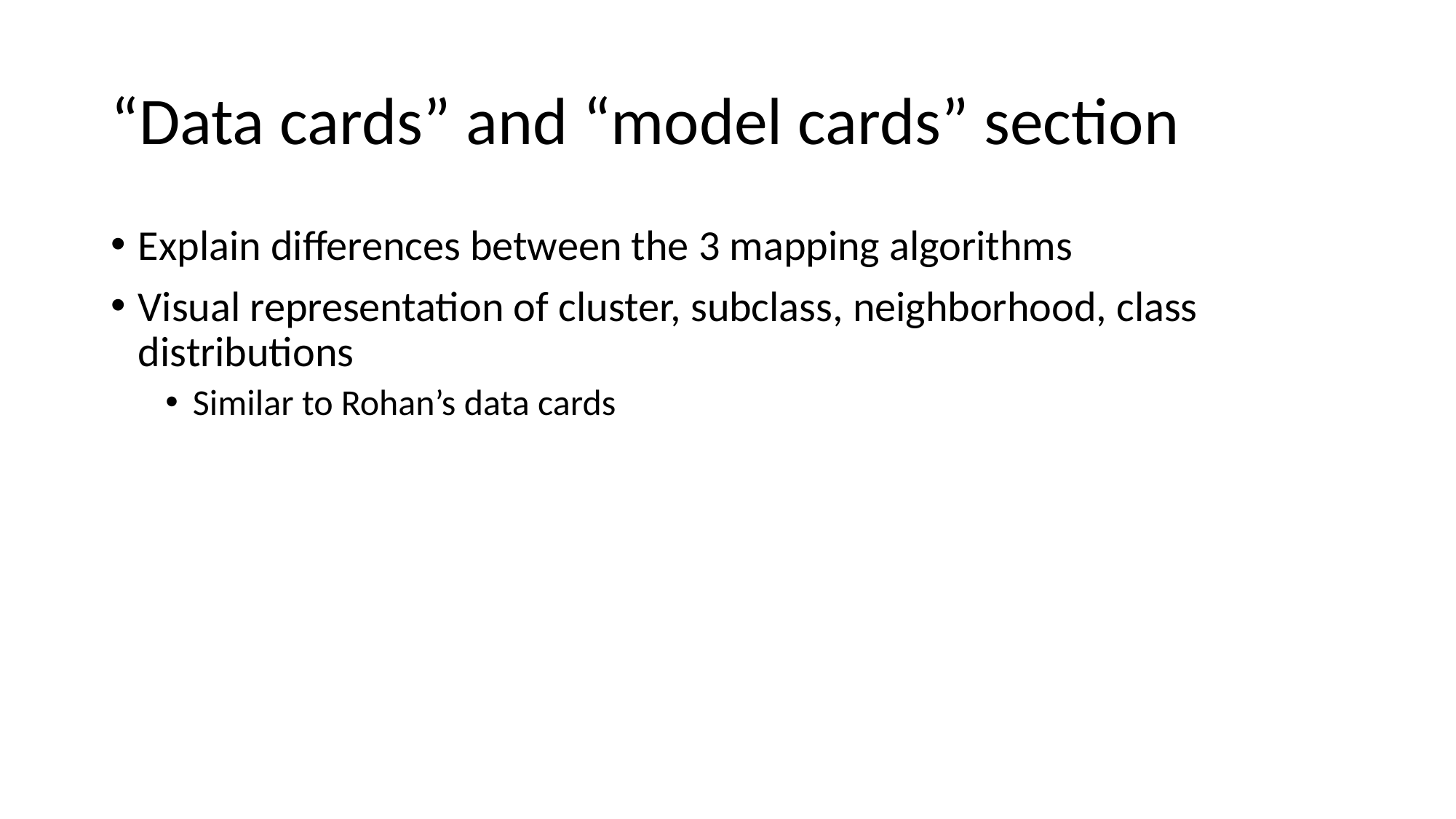

# “Data cards” and “model cards” section
Explain differences between the 3 mapping algorithms
Visual representation of cluster, subclass, neighborhood, class distributions
Similar to Rohan’s data cards